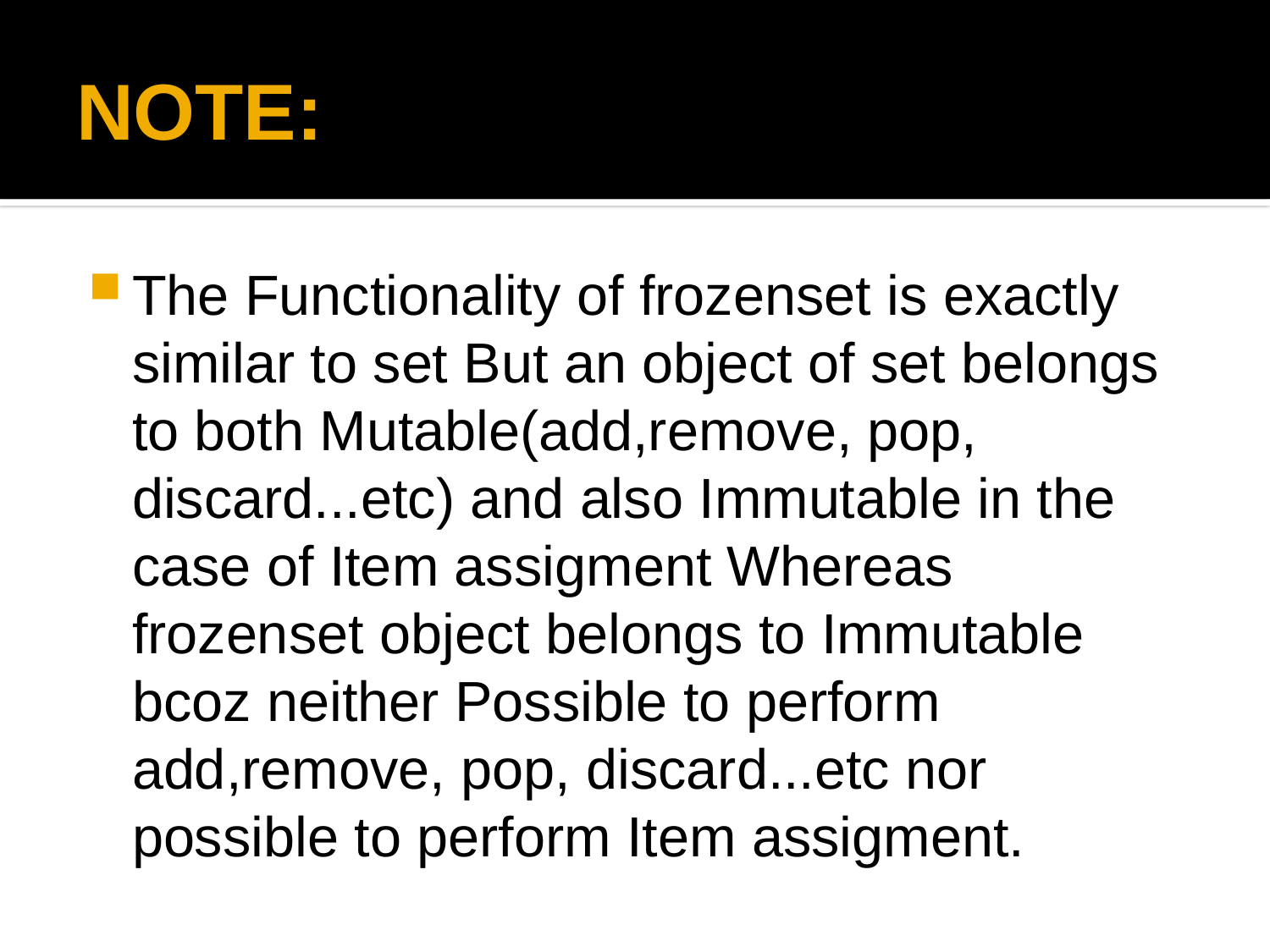

# NOTE:
The Functionality of frozenset is exactly similar to set But an object of set belongs to both Mutable(add,remove, pop, discard...etc) and also Immutable in the case of Item assigment Whereas frozenset object belongs to Immutable bcoz neither Possible to perform add,remove, pop, discard...etc nor possible to perform Item assigment.